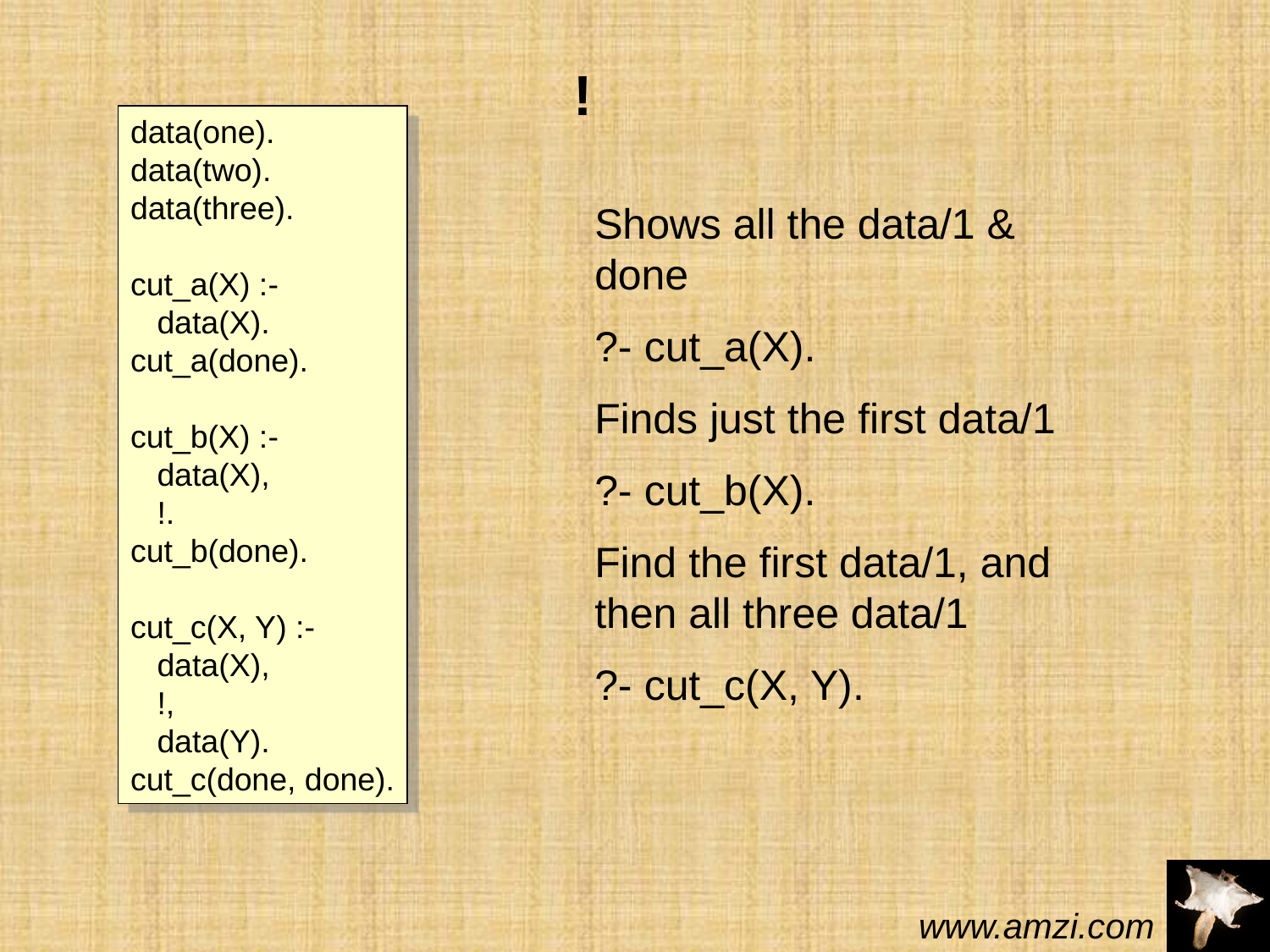

!
data(one).
data(two).
data(three).

cut_a(X) :-
   data(X).
cut_a(done).

cut_b(X) :-
   data(X),
   !.
cut_b(done).

cut_c(X, Y) :-
   data(X),
   !,
   data(Y).
cut_c(done, done).
Shows all the data/1 & done
?- cut_a(X).
Finds just the first data/1
?- cut_b(X).
Find the first data/1, and then all three data/1
?- cut_c(X, Y).